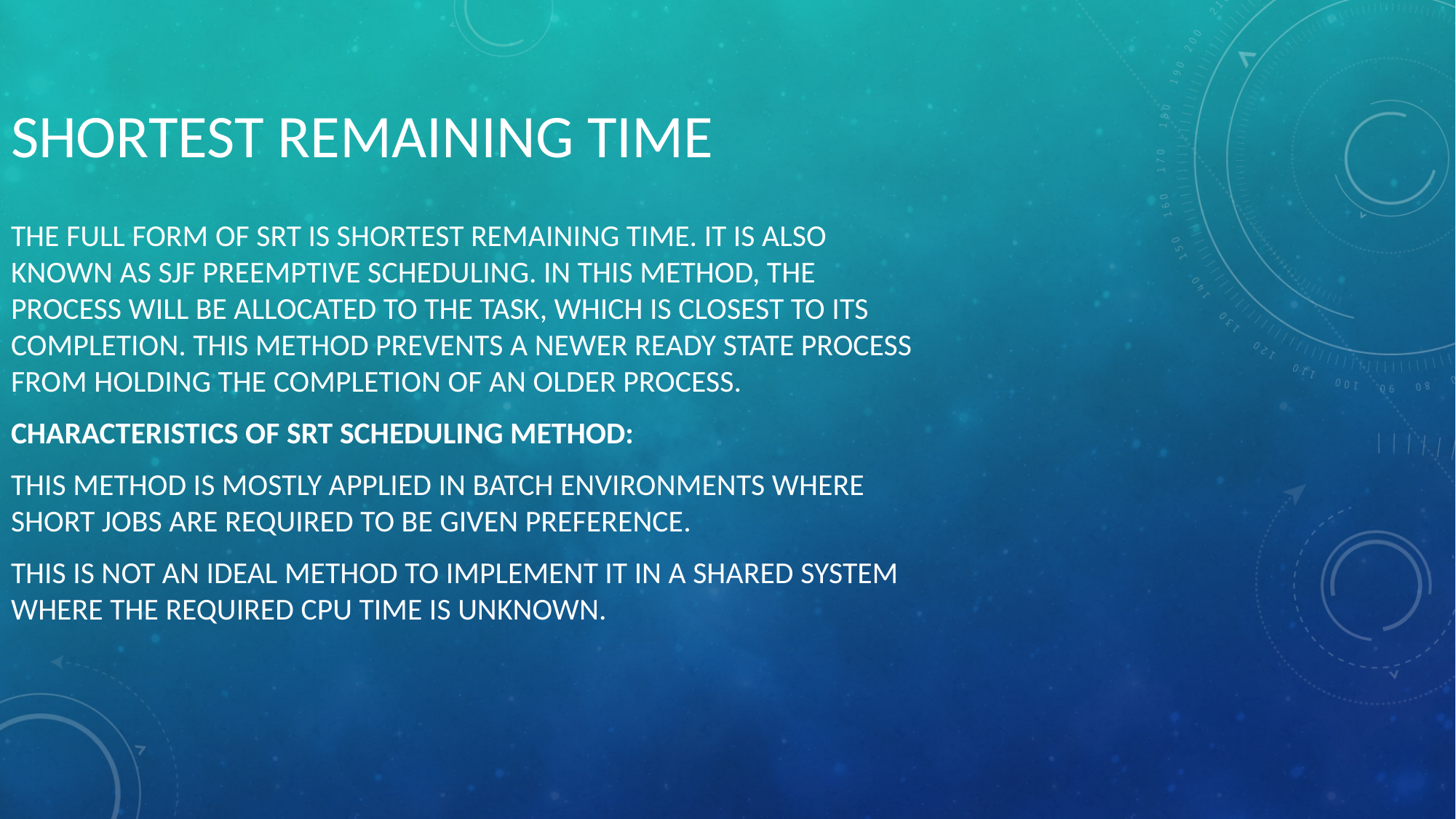

# Shortest remaining time
The full form of SRT is Shortest remaining time. It is also known as SJF preemptive scheduling. In this method, the process will be allocated to the task, which is closest to its completion. This method prevents a newer ready state process from holding the completion of an older process.
Characteristics of SRT scheduling method:
This method is mostly applied in batch environments where short jobs are required to be given preference.
This is not an ideal method to implement it in a shared system where the required CPU time is unknown.